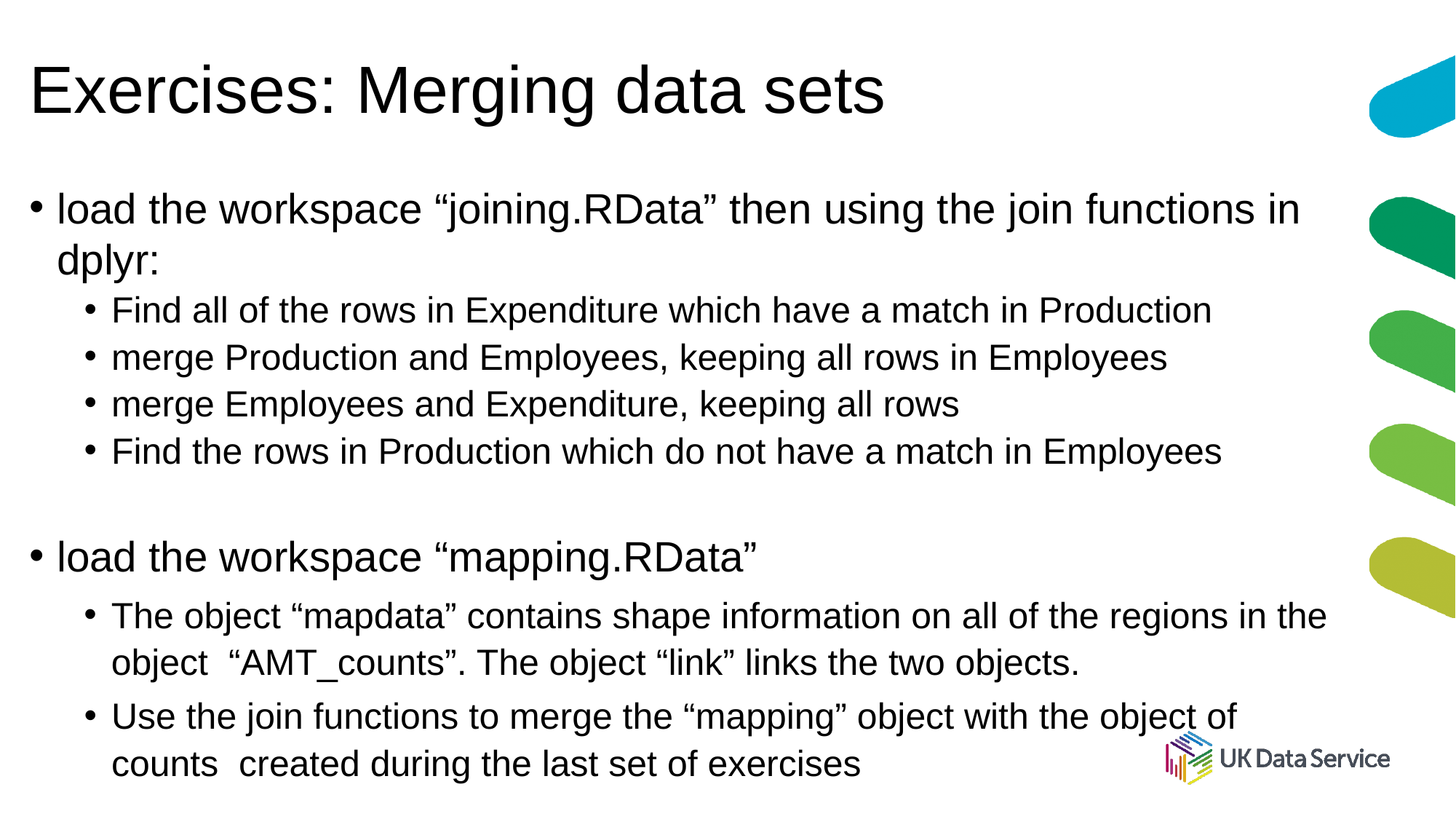

# Exercises: Merging data sets
load the workspace “joining.RData” then using the join functions in dplyr:
Find all of the rows in Expenditure which have a match in Production
merge Production and Employees, keeping all rows in Employees
merge Employees and Expenditure, keeping all rows
Find the rows in Production which do not have a match in Employees

load the workspace “mapping.RData”
The object “mapdata” contains shape information on all of the regions in the object  “AMT_counts”. The object “link” links the two objects.
Use the join functions to merge the “mapping” object with the object of counts  created during the last set of exercises